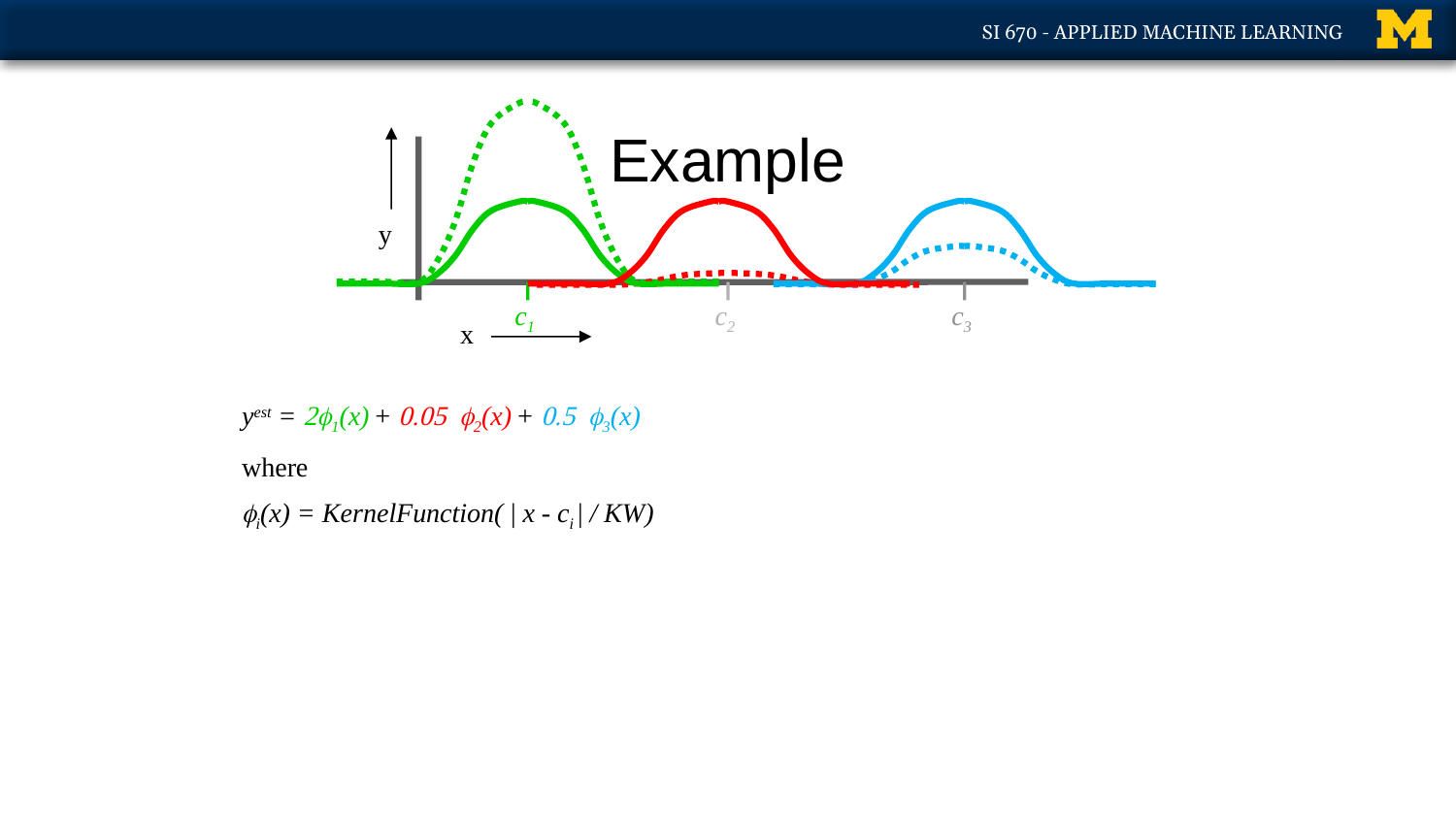

Copyright © 2001, 2003, Andrew W. Moore

# Example

y

c1
c2
c3
x

yest = 2φ1(x) + 0.05 φ2(x) + 0.5 φ3(x)
where
φi(x) = KernelFunction( | x - ci | / KW)